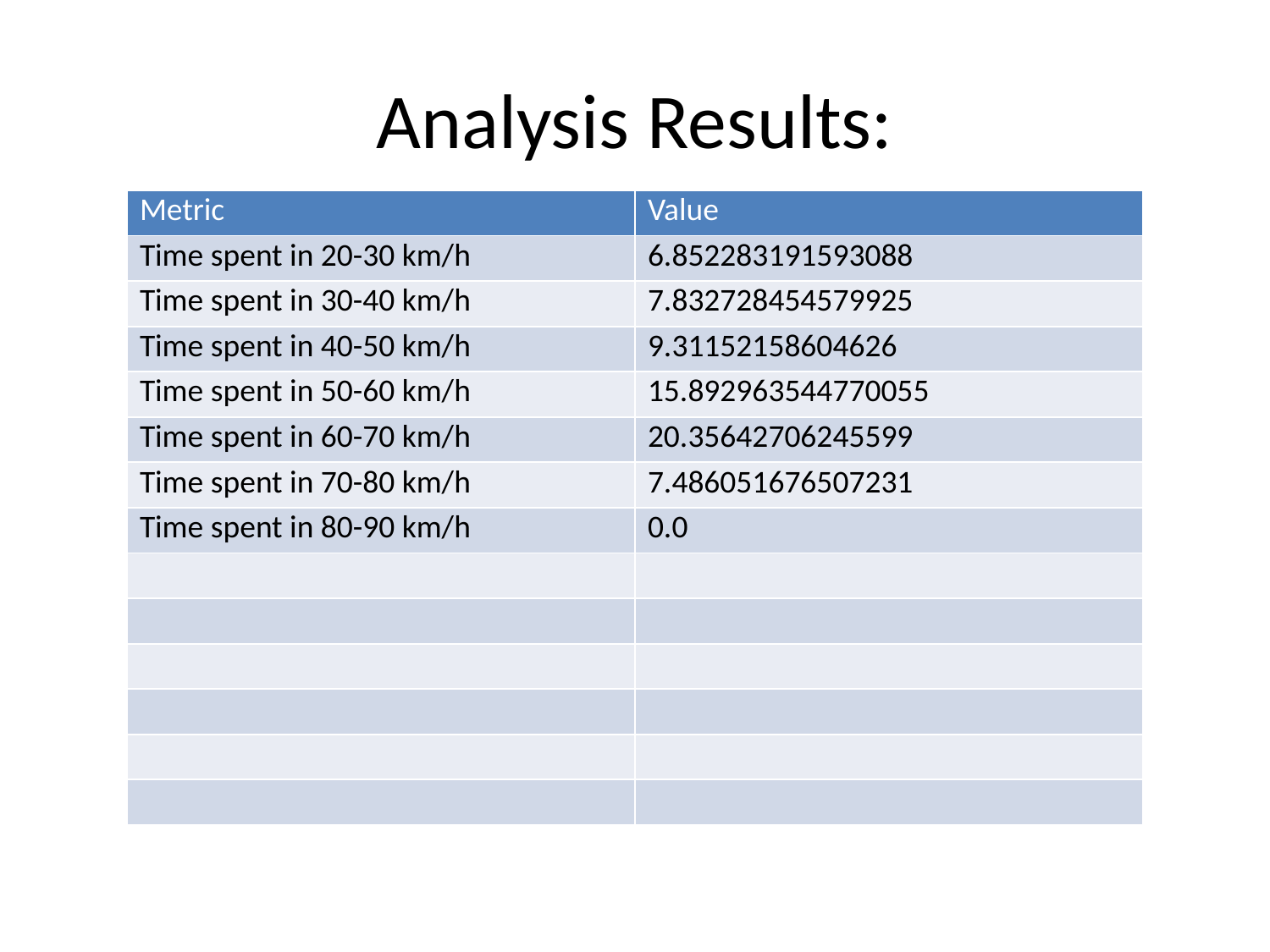

# Analysis Results:
| Metric | Value |
| --- | --- |
| Time spent in 20-30 km/h | 6.852283191593088 |
| Time spent in 30-40 km/h | 7.832728454579925 |
| Time spent in 40-50 km/h | 9.31152158604626 |
| Time spent in 50-60 km/h | 15.892963544770055 |
| Time spent in 60-70 km/h | 20.35642706245599 |
| Time spent in 70-80 km/h | 7.486051676507231 |
| Time spent in 80-90 km/h | 0.0 |
|  |  |
|  |  |
|  |  |
|  |  |
|  |  |
|  |  |